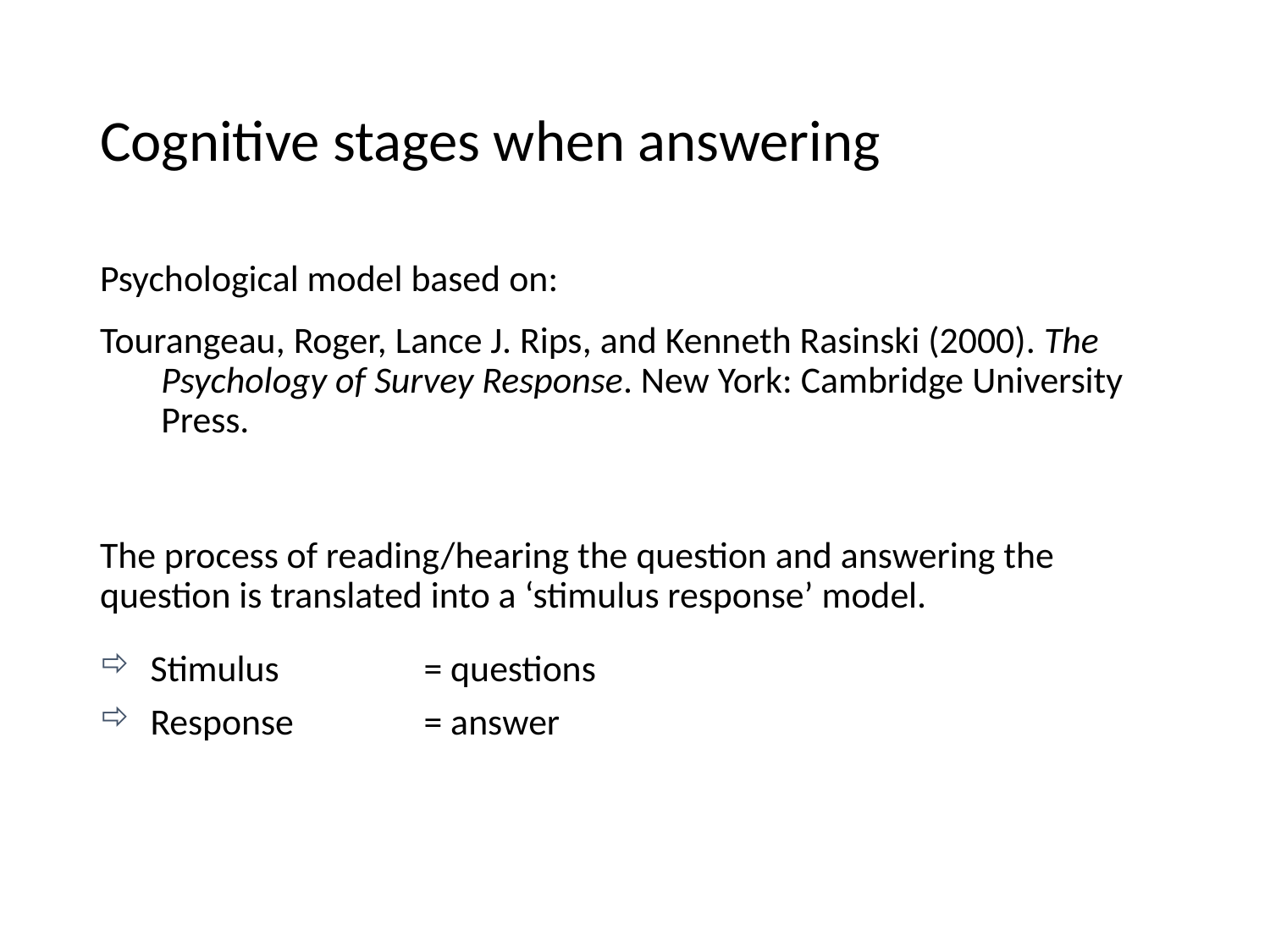

# Cognitive stages when answering
Psychological model based on:
Tourangeau, Roger, Lance J. Rips, and Kenneth Rasinski (2000). The Psychology of Survey Response. New York: Cambridge University Press.

The process of reading/hearing the question and answering the question is translated into a ‘stimulus response’ model.

Stimulus	= questions
Response	= answer